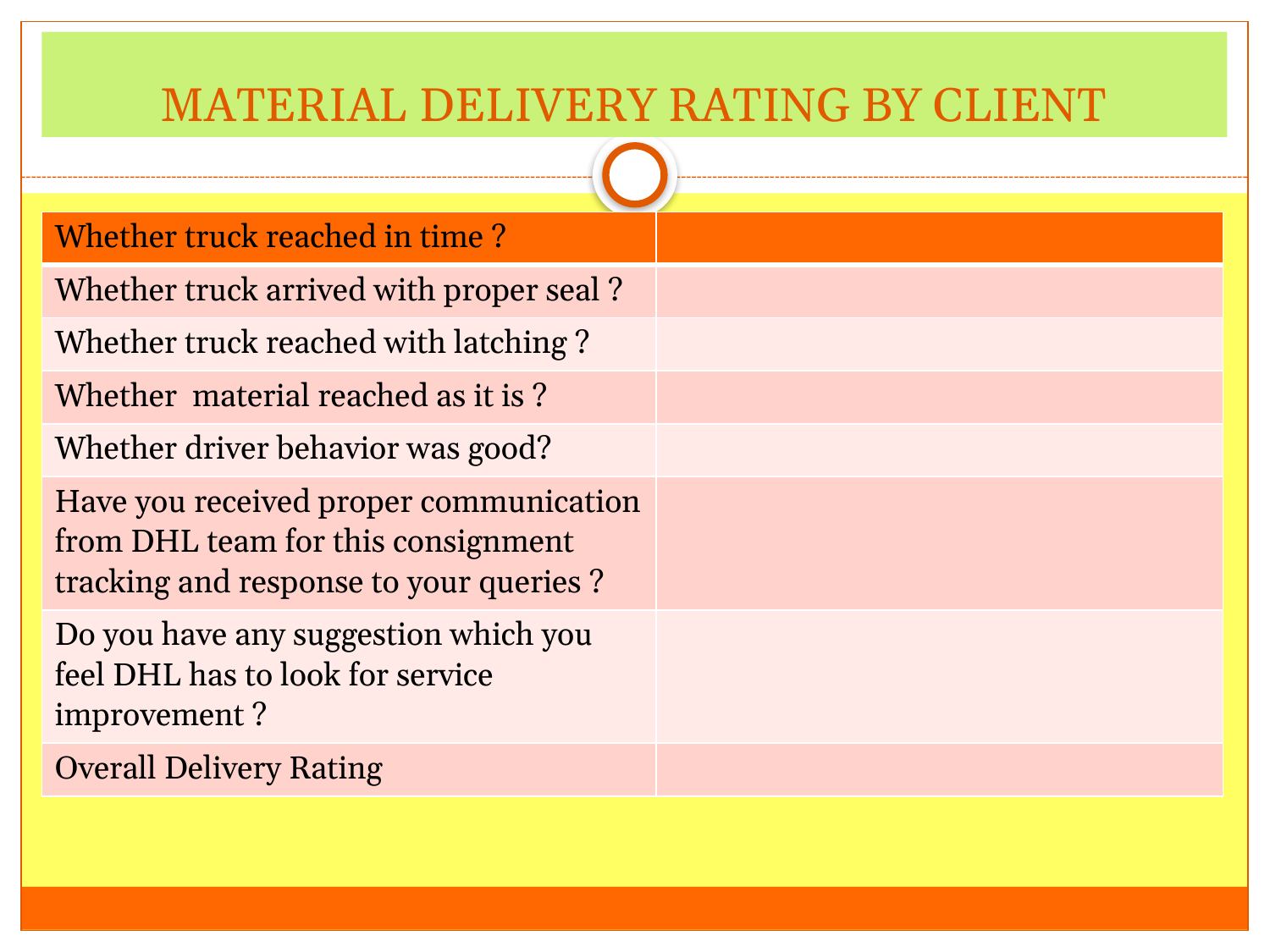

# MATERIAL DELIVERY RATING BY CLIENT
| Whether truck reached in time ? |  |
| --- | --- |
| Whether truck arrived with proper seal ? |  |
| Whether truck reached with latching ? |  |
| Whether material reached as it is ? |  |
| Whether driver behavior was good? |  |
| Have you received proper communication from DHL team for this consignment tracking and response to your queries ? |  |
| Do you have any suggestion which you feel DHL has to look for service improvement ? |  |
| Overall Delivery Rating |  |